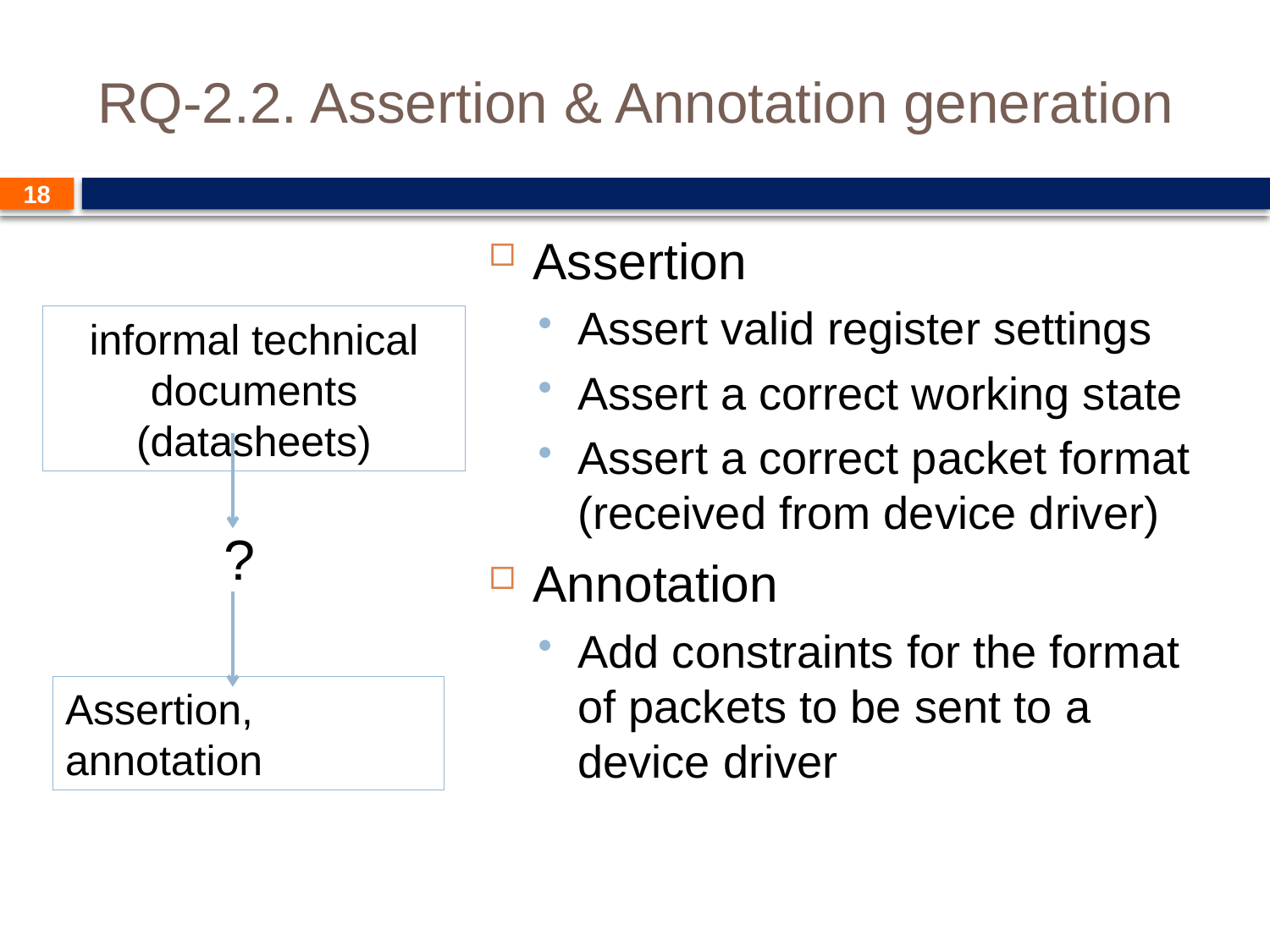

# RQ-2.2. Assertion & Annotation generation
18
Assertion
Assert valid register settings
Assert a correct working state
Assert a correct packet format (received from device driver)
Annotation
Add constraints for the format of packets to be sent to a device driver

informal technical documents (datasheets)
?
Assertion, annotation